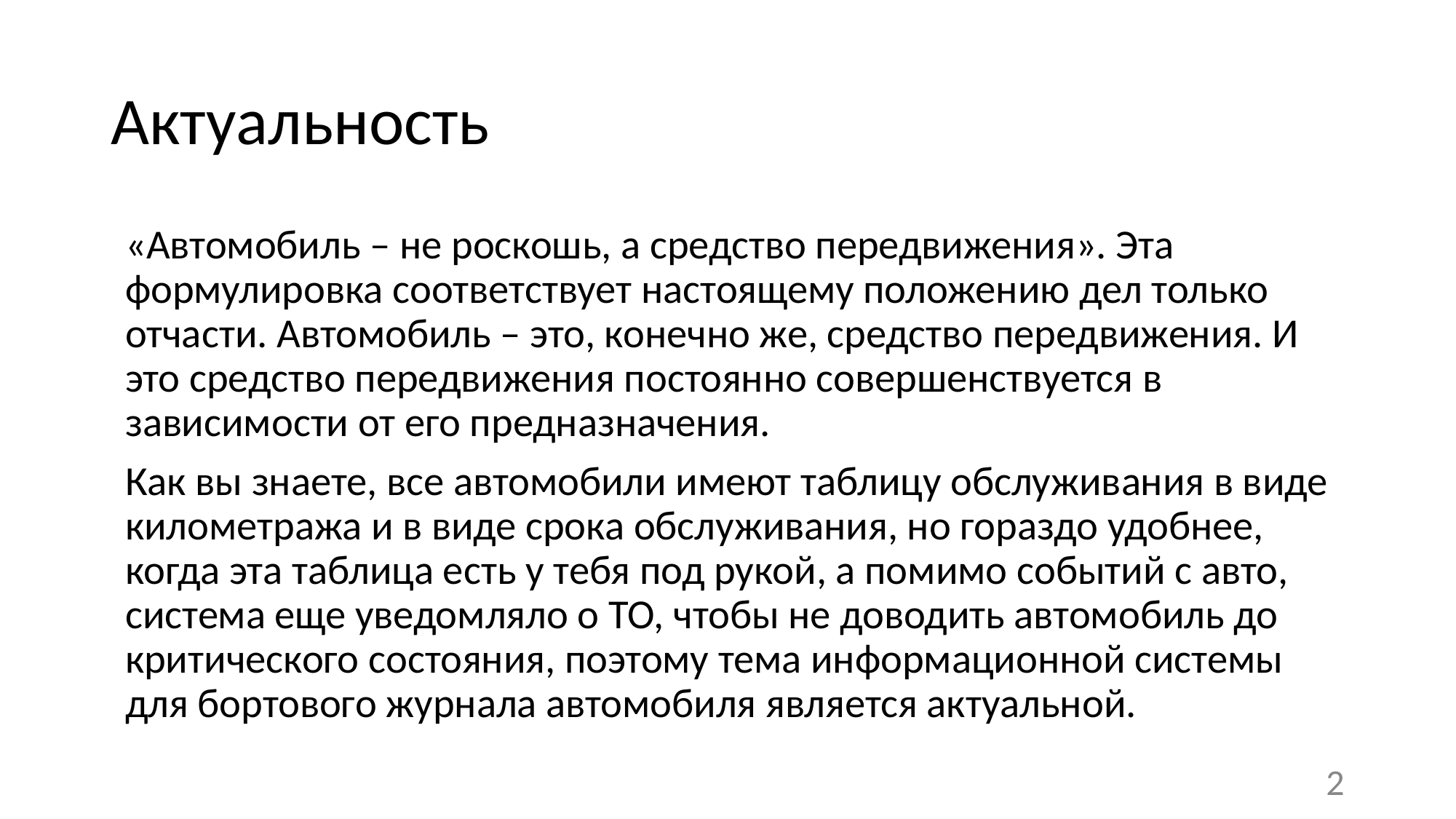

# Актуальность
«Автомобиль – не роскошь, а средство передвижения». Эта формулировка соответствует настоящему положению дел только отчасти. Автомобиль – это, конечно же, средство передвижения. И это средство передвижения постоянно совершенствуется в зависимости от его предназначения.
Как вы знаете, все автомобили имеют таблицу обслуживания в виде километража и в виде срока обслуживания, но гораздо удобнее, когда эта таблица есть у тебя под рукой, а помимо событий с авто, система еще уведомляло о ТО, чтобы не доводить автомобиль до критического состояния, поэтому тема информационной системы для бортового журнала автомобиля является актуальной.
2